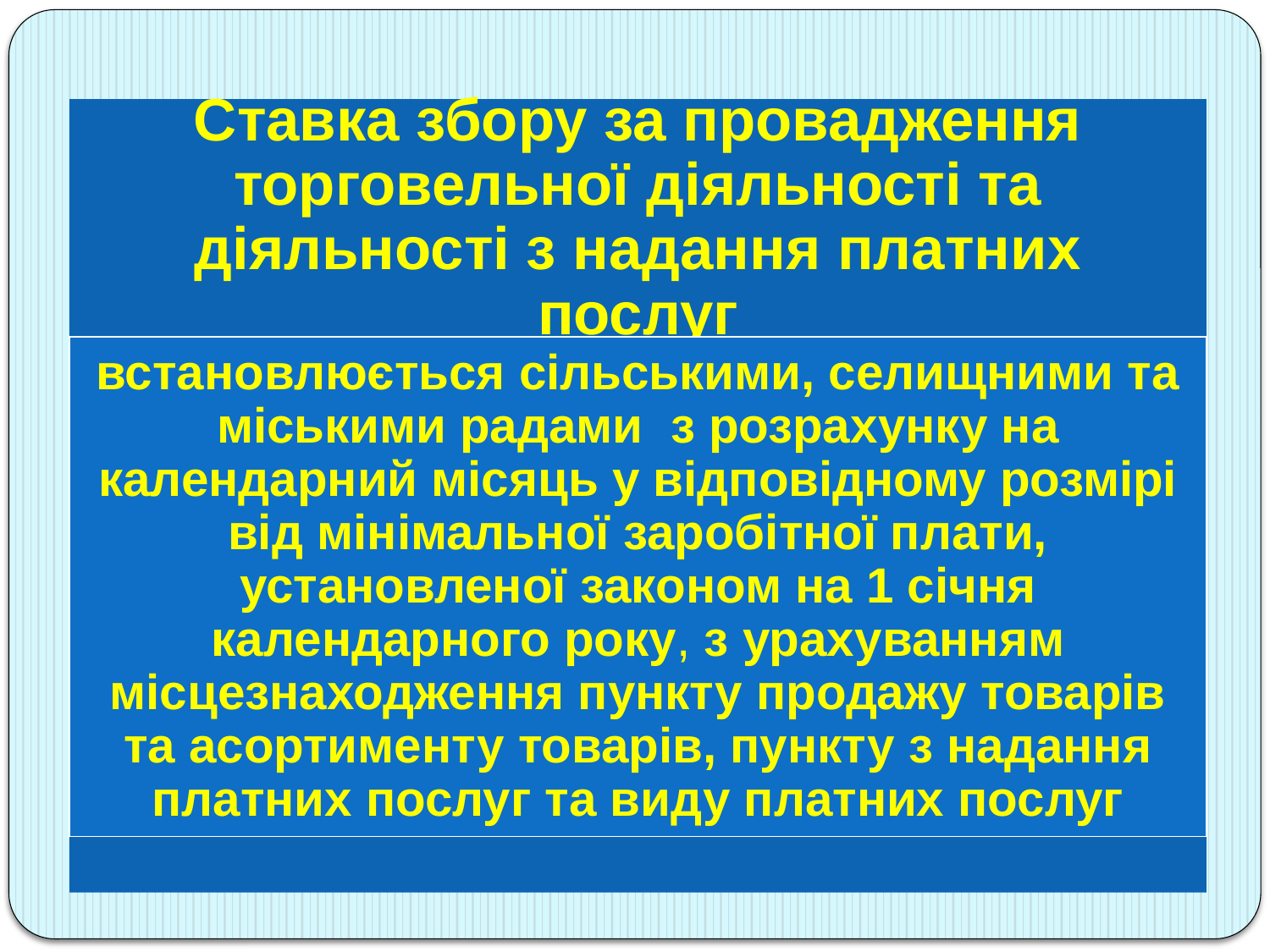

Ставка збору за провадження торговельної діяльності та діяльності з надання платних послуг
встановлюється сільськими, селищними та міськими радами  з розрахунку на календарний місяць у відповідному розмірі від мінімальної заробітної плати, установленої законом на 1 січня календарного року, з урахуванням місцезнаходження пункту продажу товарів та асортименту товарів, пункту з надання платних послуг та виду платних послуг